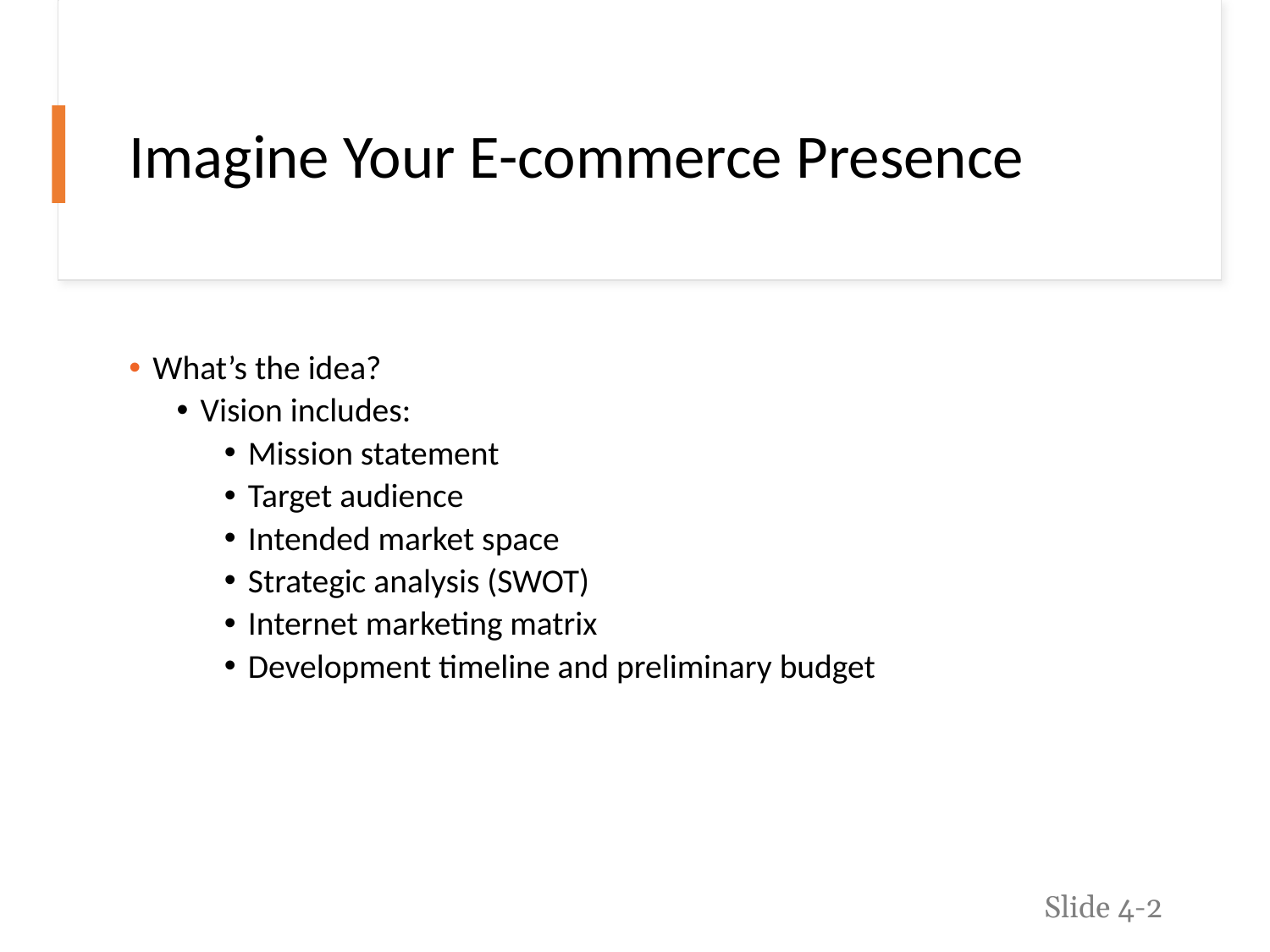

# Imagine Your E-commerce Presence

What’s the idea?
Vision includes:
Mission statement
Target audience
Intended market space
Strategic analysis (SWOT)
Internet marketing matrix
Development timeline and preliminary budget
Slide 4-2